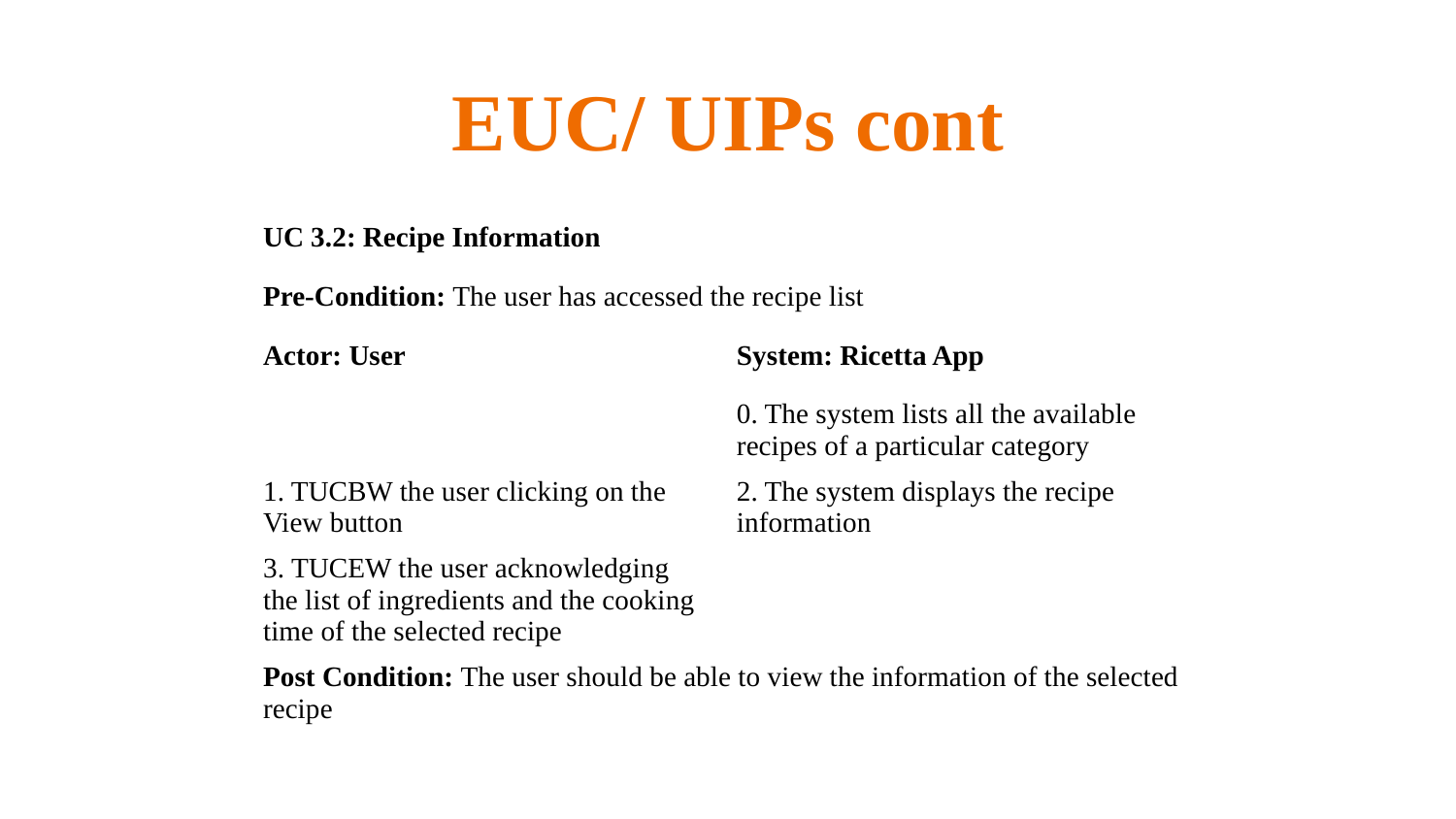

# EUC/ UIPs cont
| UC 3.2: Recipe Information |  |
| --- | --- |
| Pre-Condition: The user has accessed the recipe list |  |
| Actor: User | System: Ricetta App |
|  | 0. The system lists all the available recipes of a particular category |
| 1. TUCBW the user clicking on the View button | 2. The system displays the recipe information |
| 3. TUCEW the user acknowledging the list of ingredients and the cooking time of the selected recipe |  |
| Post Condition: The user should be able to view the information of the selected recipe |  |